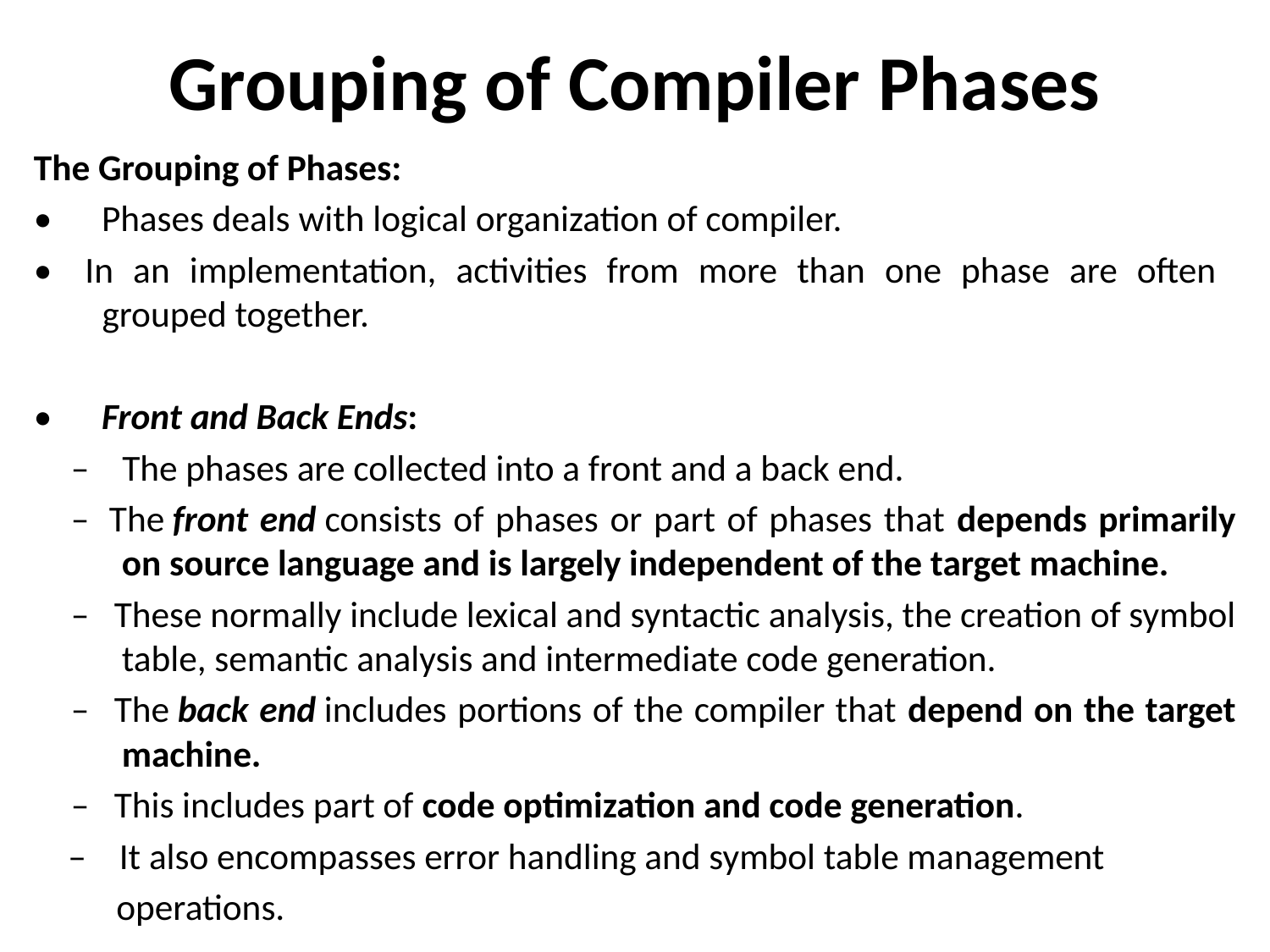

# Grouping of Compiler Phases
The Grouping of Phases:
•      Phases deals with logical organization of compiler.
•    In an implementation, activities from more than one phase are often  grouped together.

•      Front and Back Ends:
–    The phases are collected into a front and a back end.
–  The front end consists of phases or part of phases that depends primarily on source language and is largely independent of the target machine.
–   These normally include lexical and syntactic analysis, the creation of symbol table, semantic analysis and intermediate code generation.
–   The back end includes portions of the compiler that depend on the target machine.
–   This includes part of code optimization and code generation.
	–    It also encompasses error handling and symbol table management
          operations.